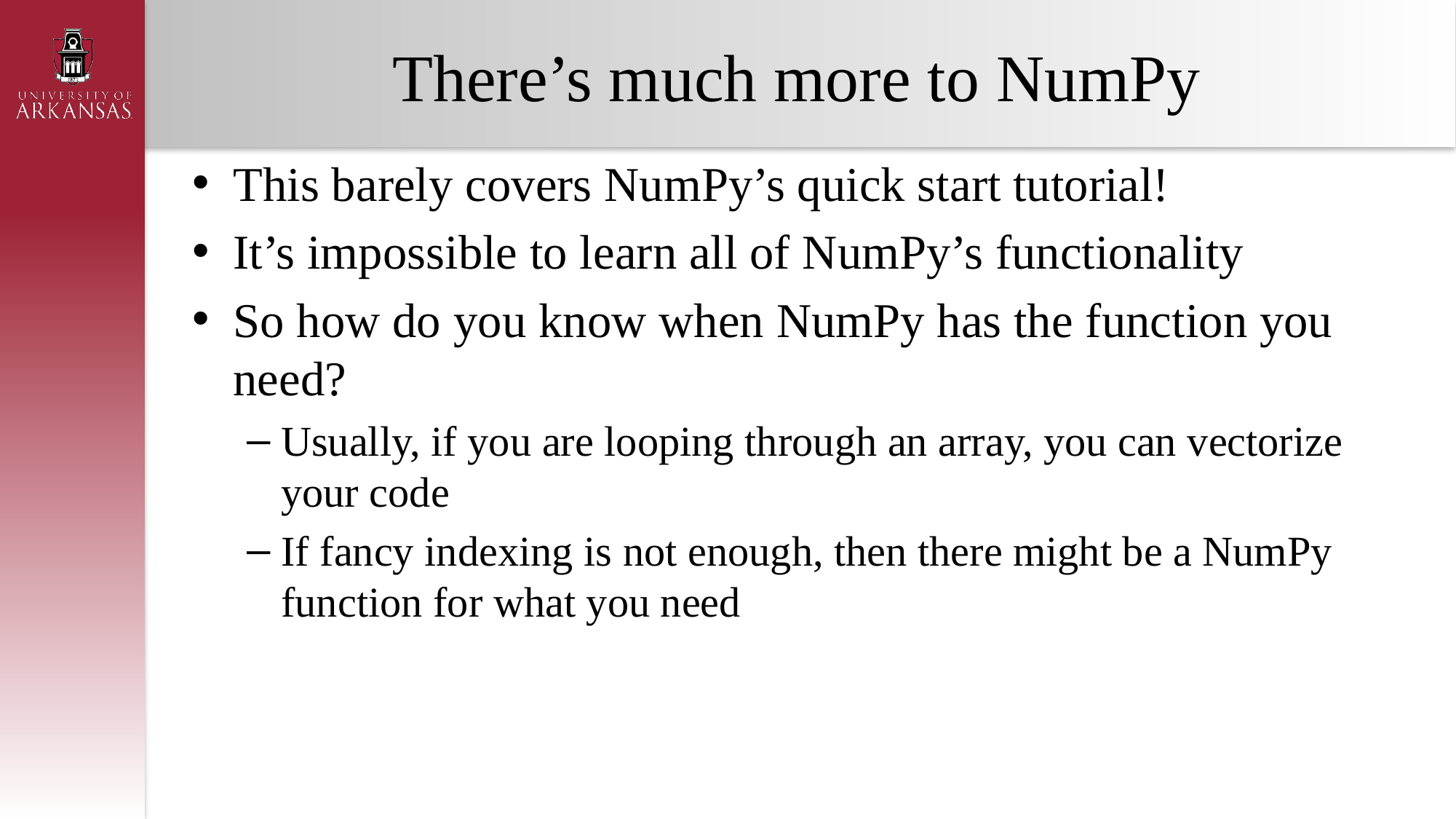

# There’s much more to NumPy
This barely covers NumPy’s quick start tutorial!
It’s impossible to learn all of NumPy’s functionality
So how do you know when NumPy has the function you need?
Usually, if you are looping through an array, you can vectorize your code
If fancy indexing is not enough, then there might be a NumPy function for what you need